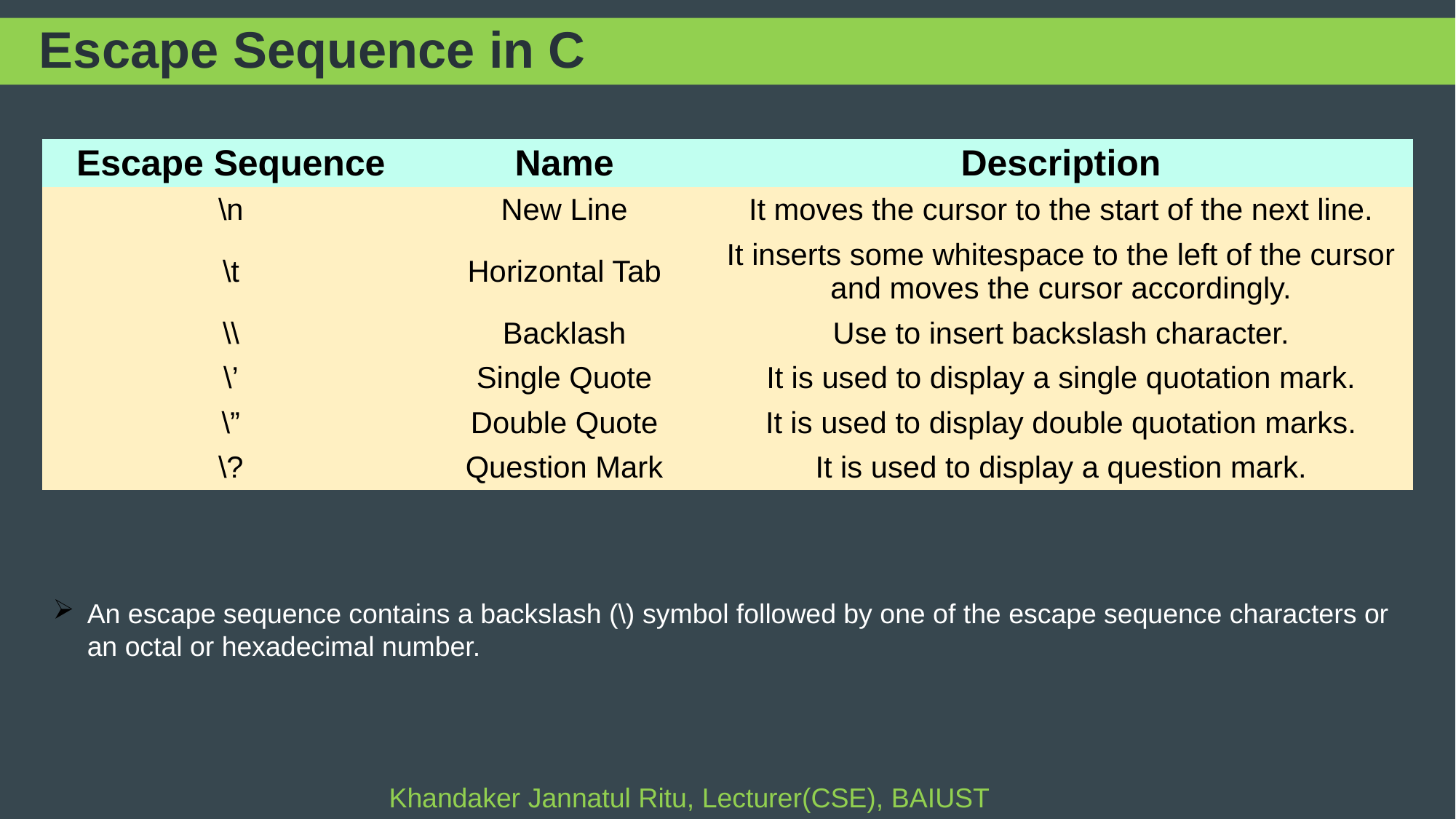

# Escape Sequence in C
| Escape Sequence | Name | Description |
| --- | --- | --- |
| \n | New Line | It moves the cursor to the start of the next line. |
| \t | Horizontal Tab | It inserts some whitespace to the left of the cursor and moves the cursor accordingly. |
| \\ | Backlash | Use to insert backslash character. |
| \’ | Single Quote | It is used to display a single quotation mark. |
| \” | Double Quote | It is used to display double quotation marks. |
| \? | Question Mark | It is used to display a question mark. |
An escape sequence contains a backslash (\) symbol followed by one of the escape sequence characters or an octal or hexadecimal number.
Khandaker Jannatul Ritu, Lecturer(CSE), BAIUST